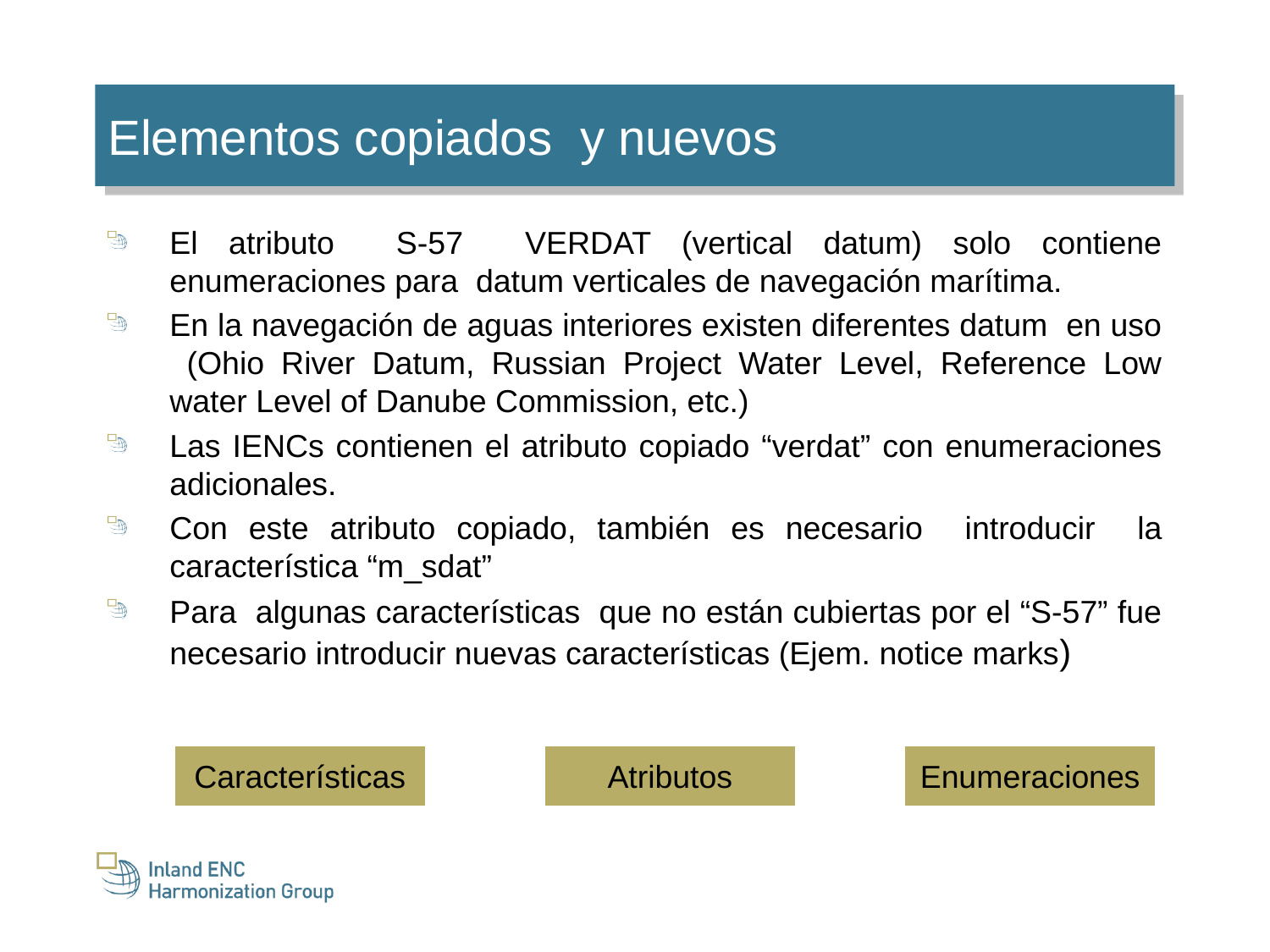

Elementos copiados  y nuevos
El atributo  S-57  VERDAT (vertical datum) solo contiene enumeraciones para  datum verticales de navegación marítima.
En la navegación de aguas interiores existen diferentes datum  en uso  (Ohio River Datum, Russian Project Water Level, Reference Low water Level of Danube Commission, etc.)
Las IENCs contienen el atributo copiado “verdat” con enumeraciones adicionales.
Con este atributo copiado, también es necesario  introducir  la característica “m_sdat”
Para  algunas características  que no están cubiertas por el “S-57” fue necesario introducir nuevas características (Ejem. notice marks)
Características
Atributos
Enumeraciones